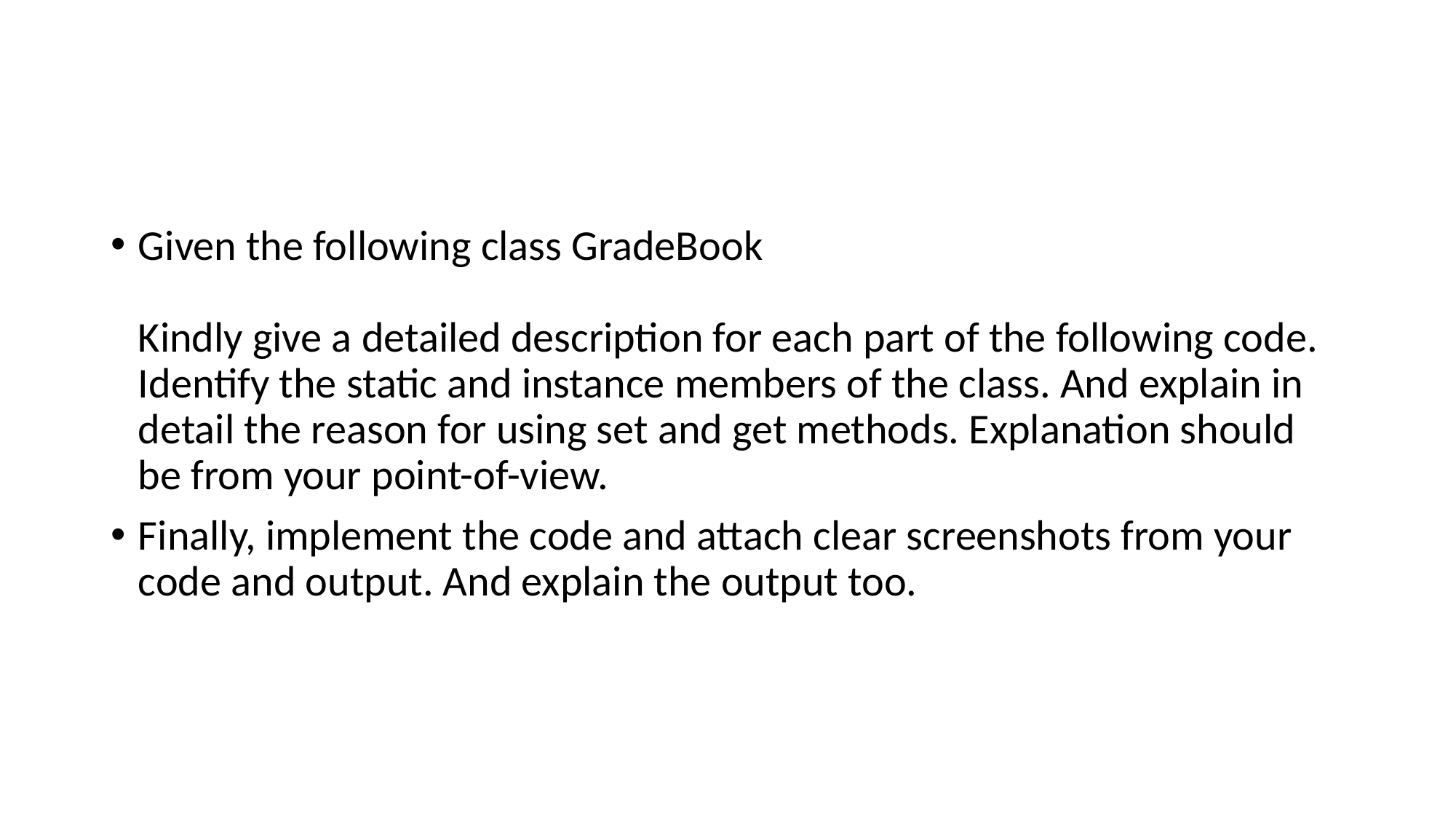

#
Given the following class GradeBook
Kindly give a detailed description for each part of the following code. Identify the static and instance members of the class. And explain in detail the reason for using set and get methods. Explanation should be from your point-of-view.
Finally, implement the code and attach clear screenshots from your code and output. And explain the output too.